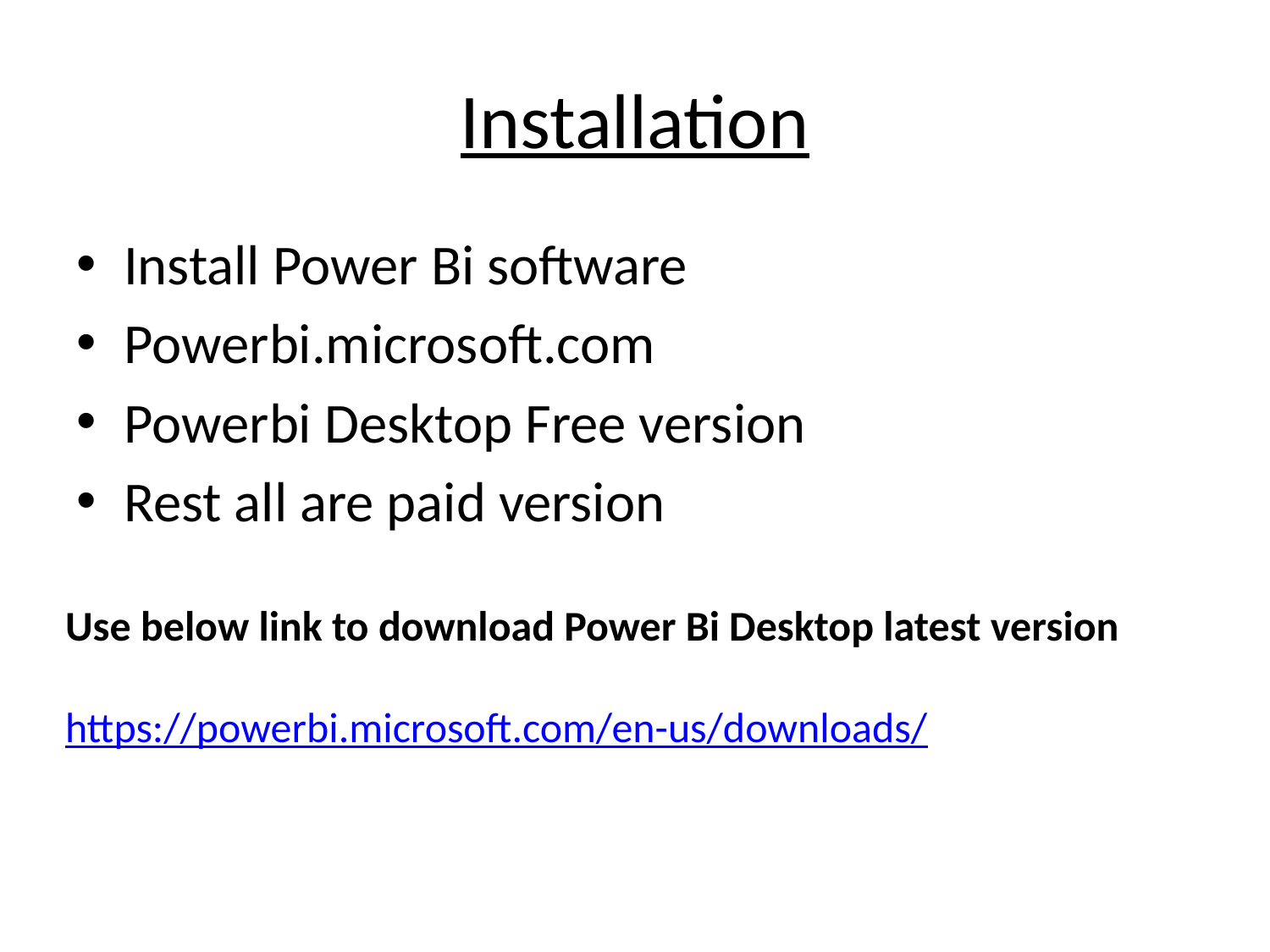

# Installation
Install Power Bi software
Powerbi.microsoft.com
Powerbi Desktop Free version
Rest all are paid version

Use below link to download Power Bi Desktop latest version

https://powerbi.microsoft.com/en-us/downloads/